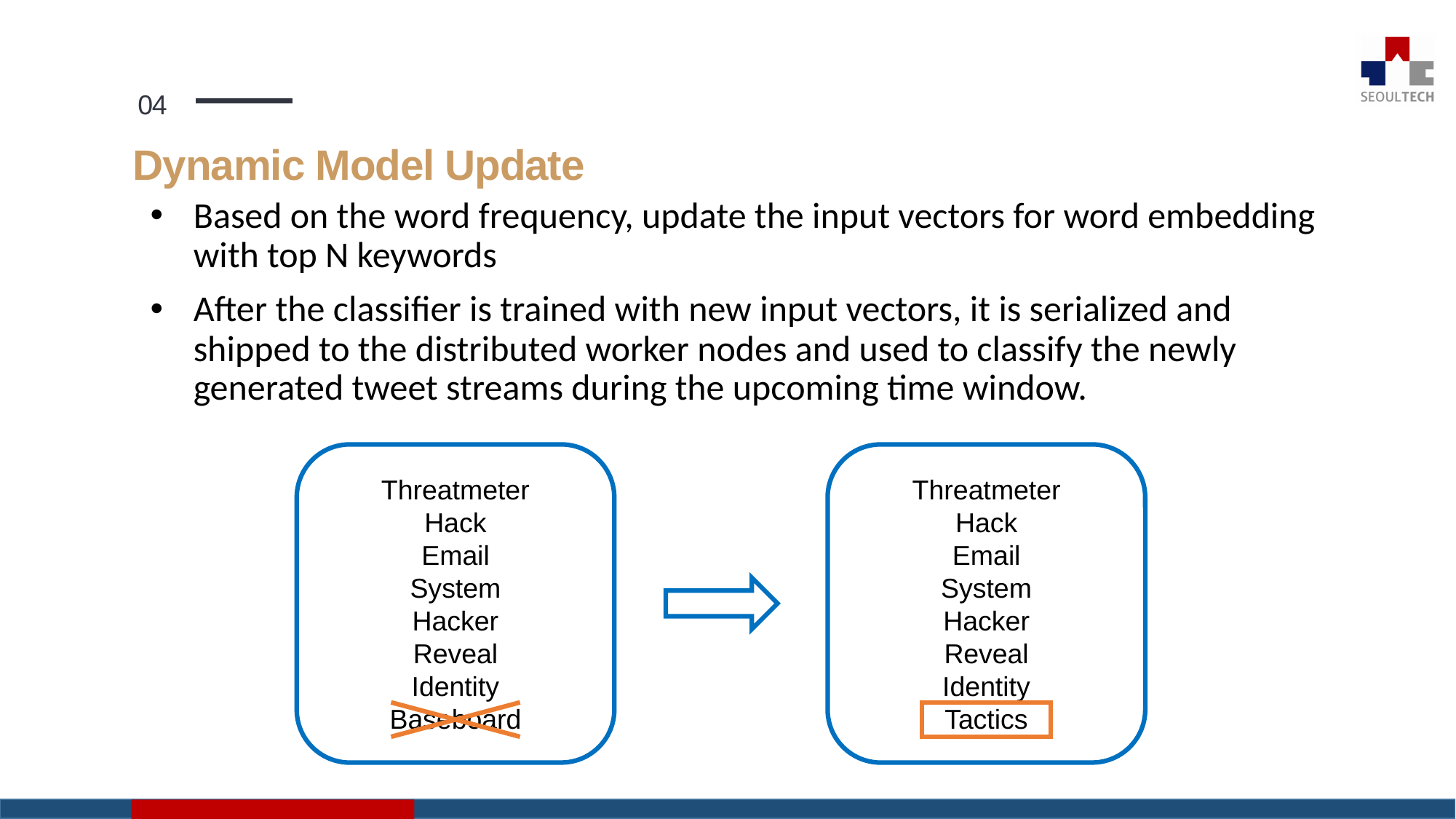

04
Dynamic Model Update
Based on the word frequency, update the input vectors for word embedding with top N keywords
After the classifier is trained with new input vectors, it is serialized and
shipped to the distributed worker nodes and used to classify the newly
generated tweet streams during the upcoming time window.
Threatmeter
Hack
Email
System
Hacker
Reveal
Identity
Baseboard
Threatmeter
Hack
Email
System
Hacker
Reveal
Identity
Tactics